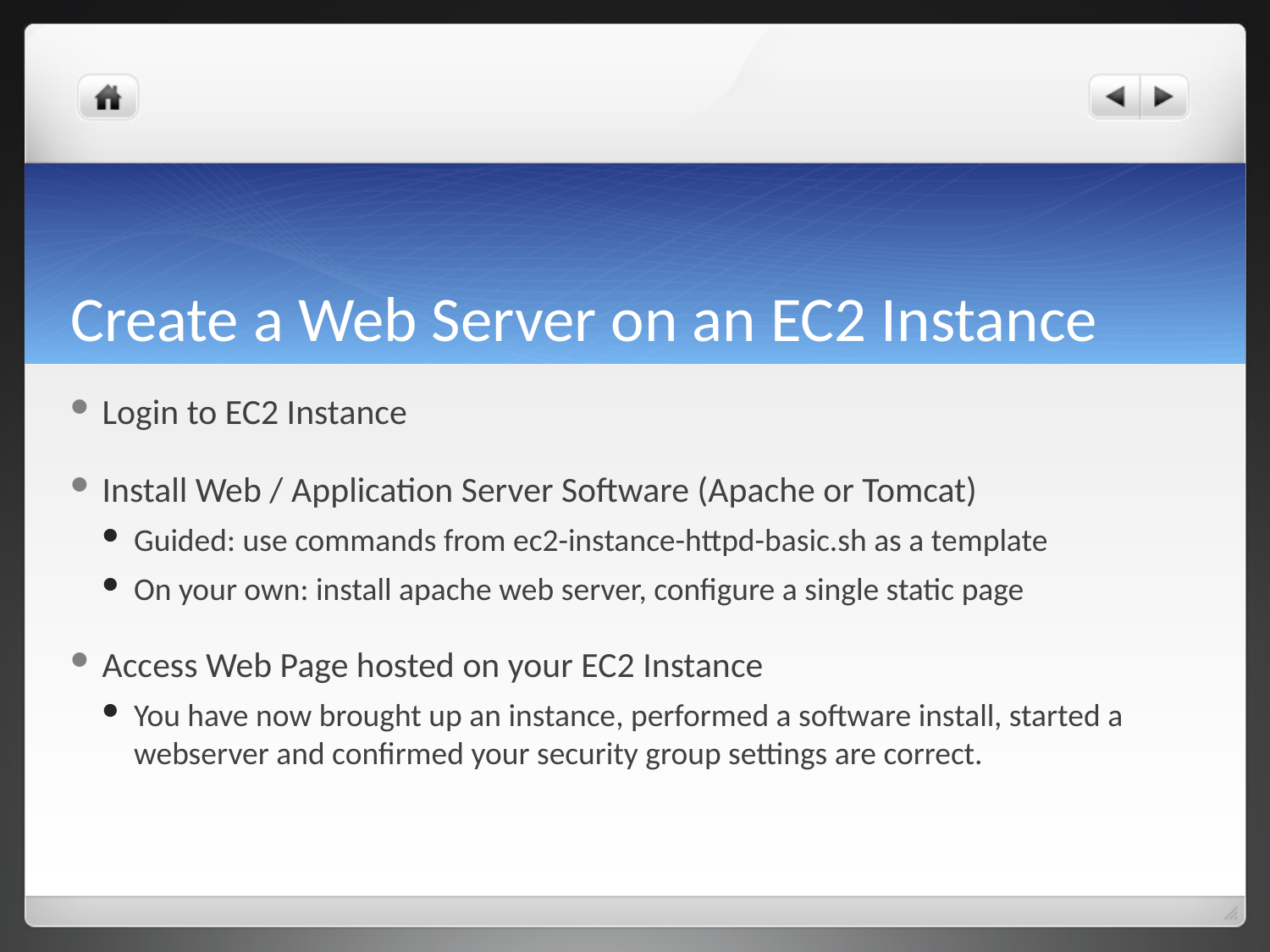

# Create a Web Server on an EC2 Instance
Login to EC2 Instance
Install Web / Application Server Software (Apache or Tomcat)
Guided: use commands from ec2-instance-httpd-basic.sh as a template
On your own: install apache web server, configure a single static page
Access Web Page hosted on your EC2 Instance
You have now brought up an instance, performed a software install, started a webserver and confirmed your security group settings are correct.